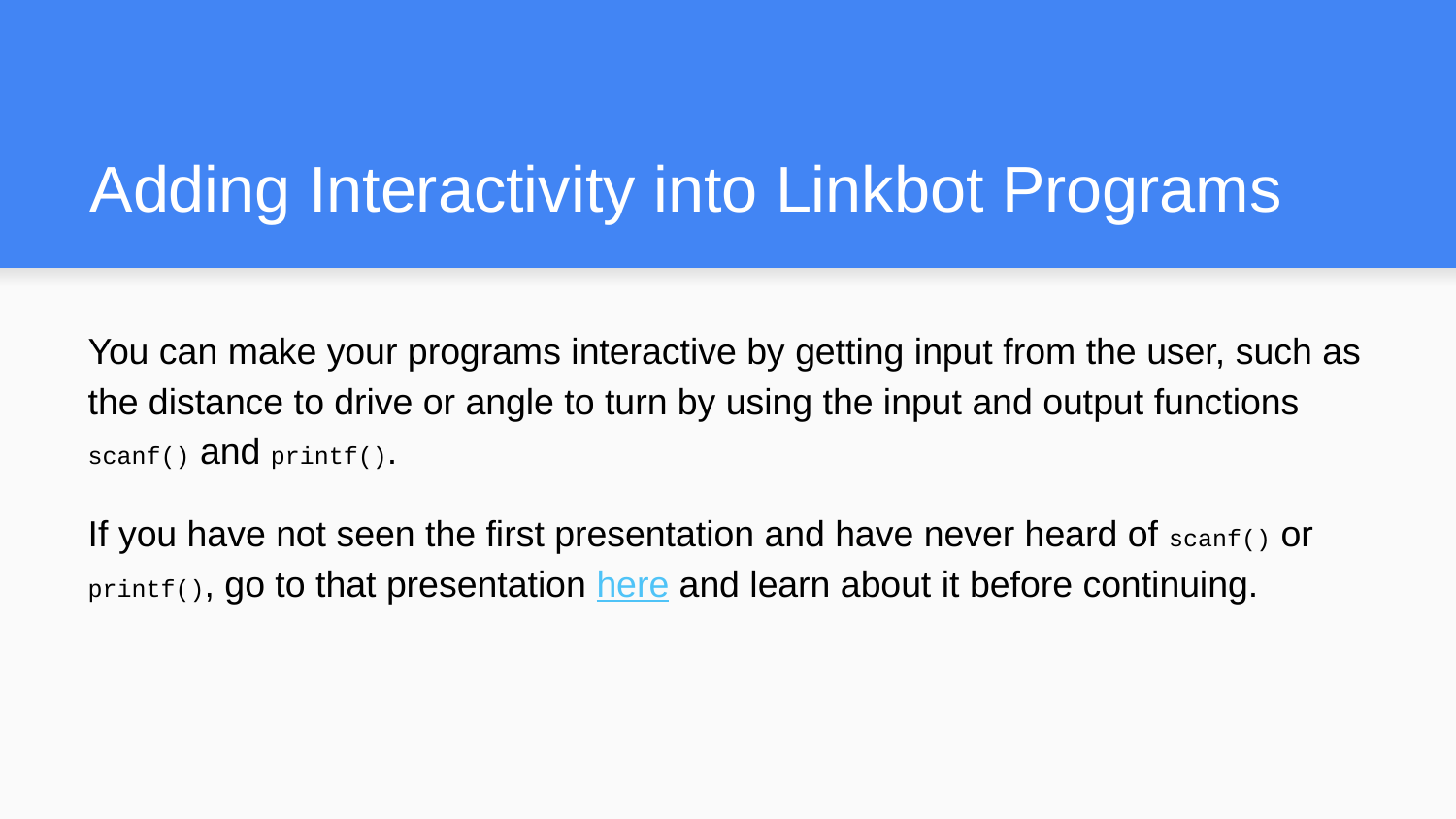

# Adding Interactivity into Linkbot Programs
You can make your programs interactive by getting input from the user, such as the distance to drive or angle to turn by using the input and output functions scanf() and printf().
If you have not seen the first presentation and have never heard of scanf() or printf(), go to that presentation here and learn about it before continuing.